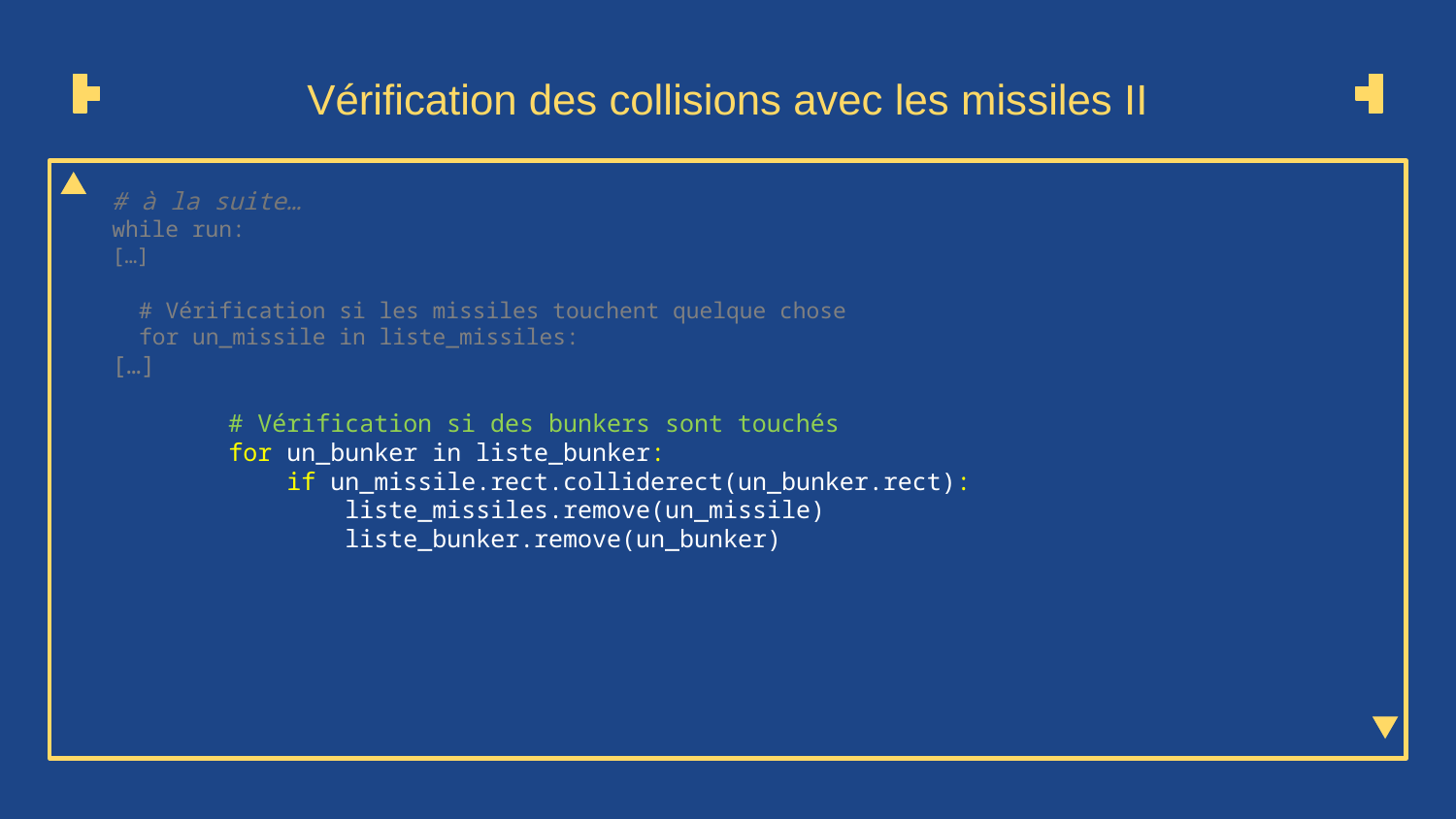

# Vérification des collisions avec les missiles II

# à la suite…
while run:
[…]

  # Vérification si les missiles touchent quelque chose
  for un_missile in liste_missiles:
[…]

        # Vérification si des bunkers sont touchés
        for un_bunker in liste_bunker:
            if un_missile.rect.colliderect(un_bunker.rect):
                liste_missiles.remove(un_missile)
                liste_bunker.remove(un_bunker)